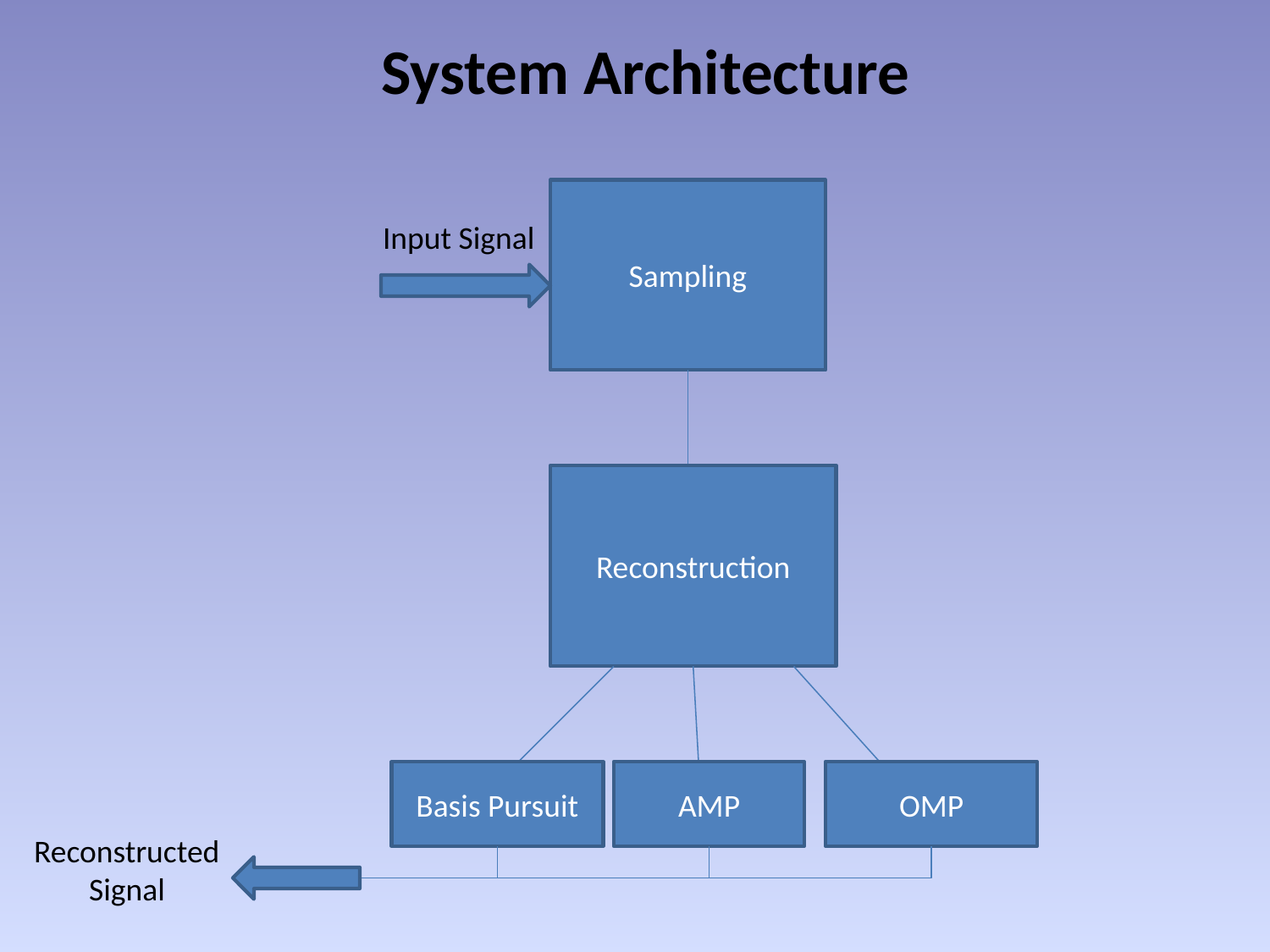

# System Architecture
Sampling
Input Signal

Reconstruction
Basis Pursuit
AMP
OMP
Reconstructed
Signal